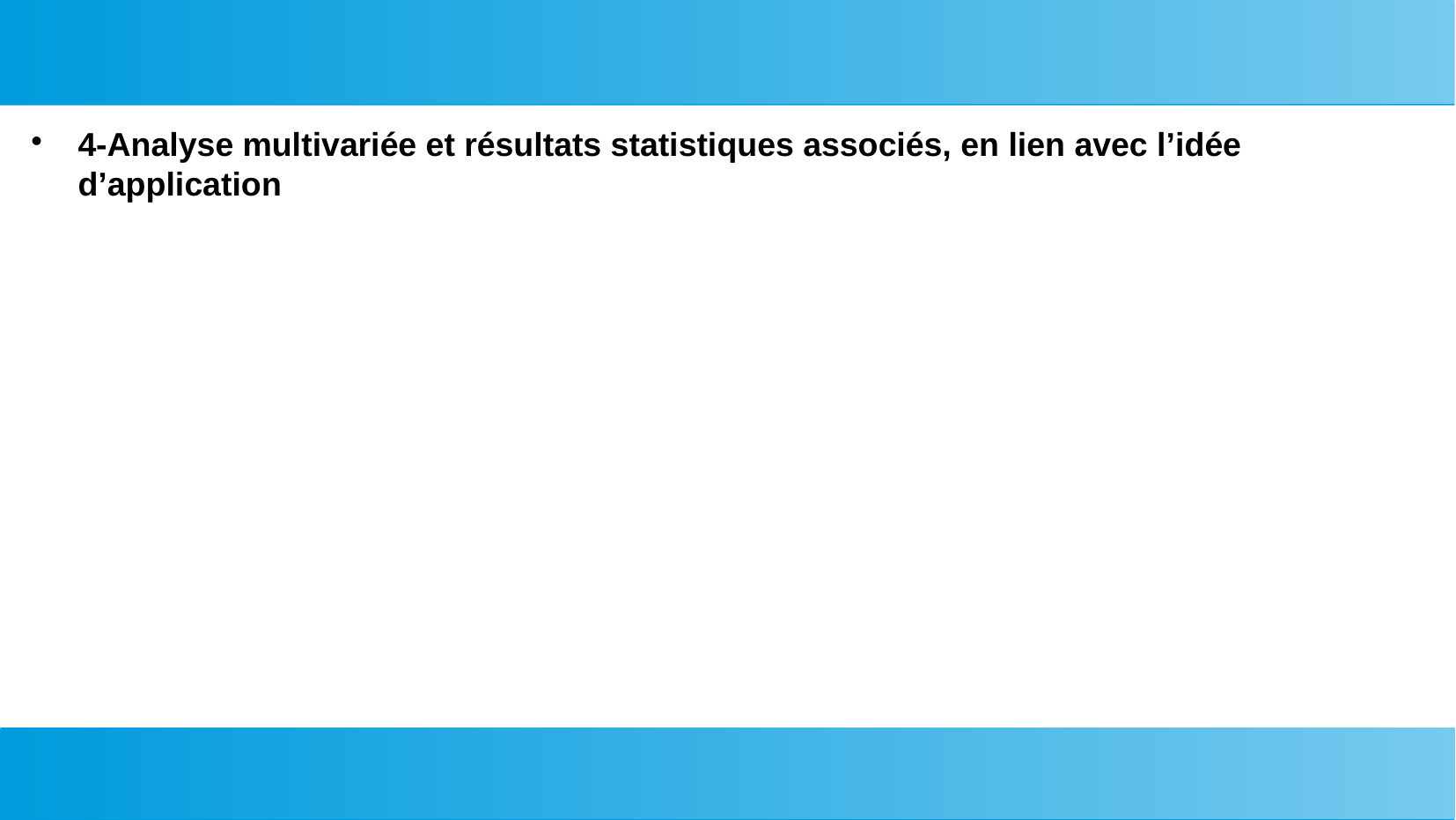

# 4-Analyse multivariée et résultats statistiques associés, en lien avec l’idée d’application